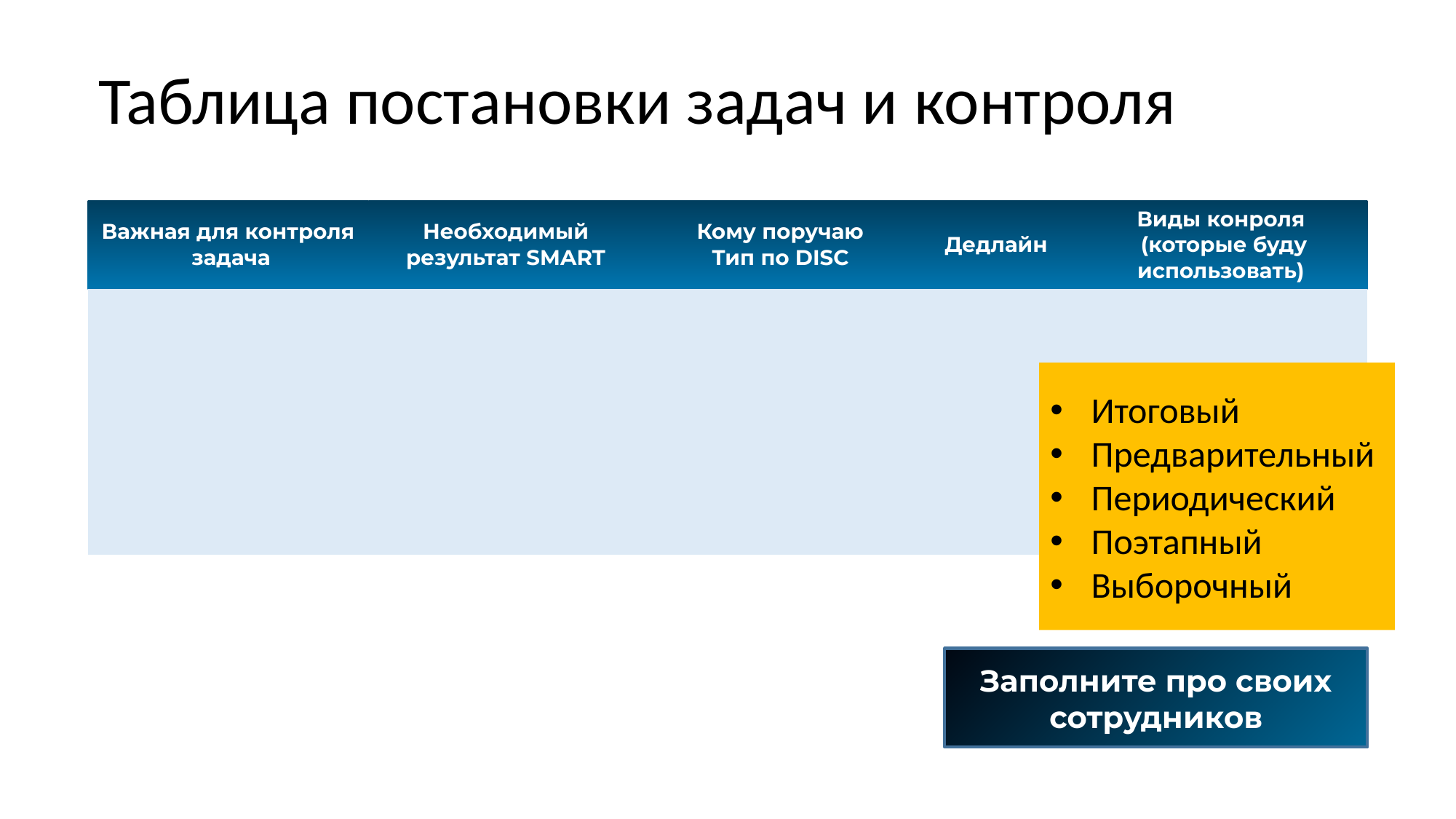

# Таблица постановки задач и контроля

| Важная для контроля задача | Необходимый результат SMART | Кому поручаю Тип по DISC | Дедлайн | Виды конроля (которые буду использовать) |
| --- | --- | --- | --- | --- |
|  |  |  |  |  |
|  |  |  |  |  |
|  |  |  |  |  |
|  |  |  |  |  |
|  |  |  |  |  |
|  |  |  |  |  |
Итоговый
Предварительный
Периодический
Поэтапный
Выборочный
Заполните про своих сотрудников